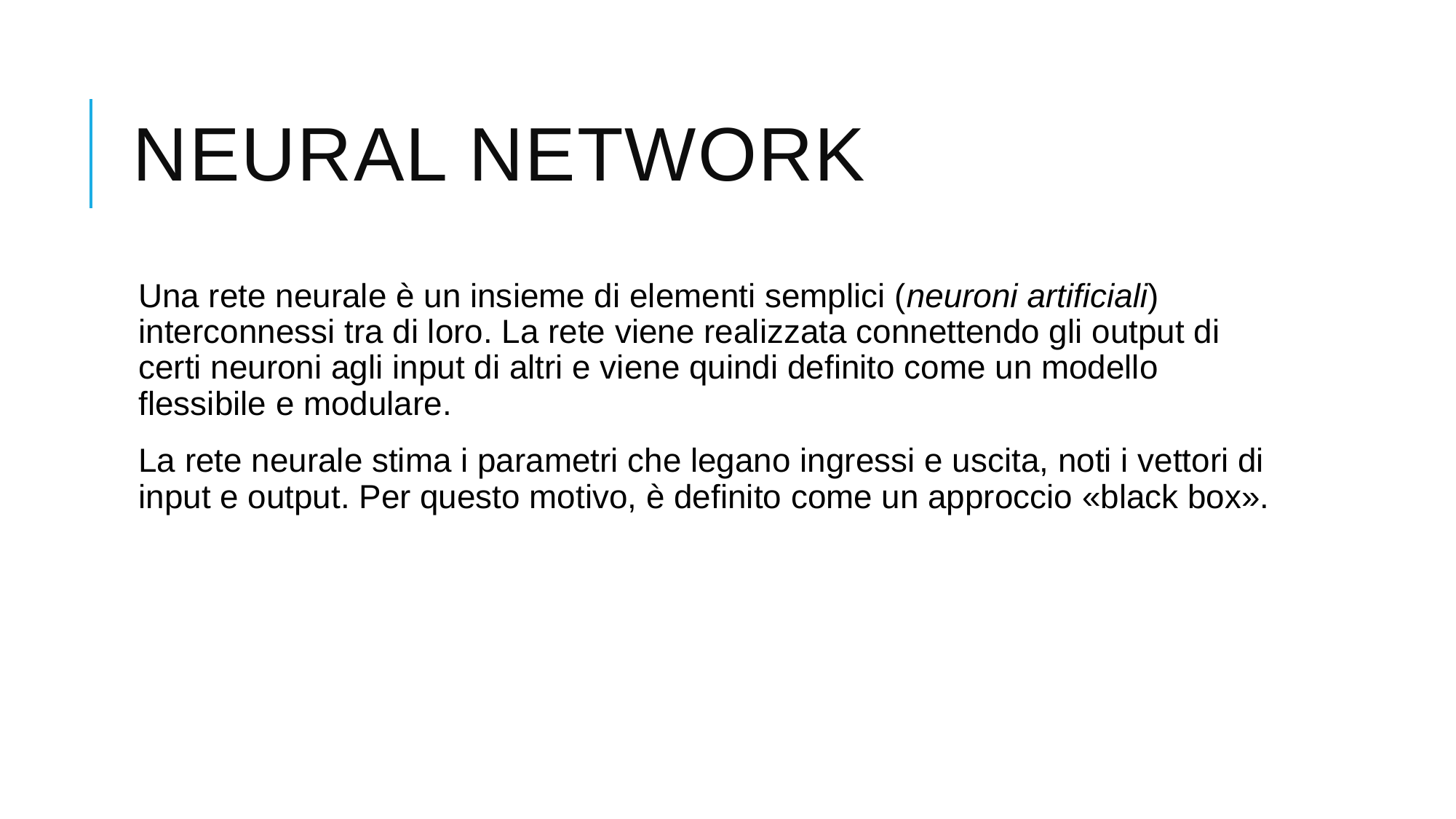

# NEURAL NETWORK
Una rete neurale è un insieme di elementi semplici (neuroni artificiali) interconnessi tra di loro. La rete viene realizzata connettendo gli output di certi neuroni agli input di altri e viene quindi definito come un modello flessibile e modulare.
La rete neurale stima i parametri che legano ingressi e uscita, noti i vettori di input e output. Per questo motivo, è definito come un approccio «black box».